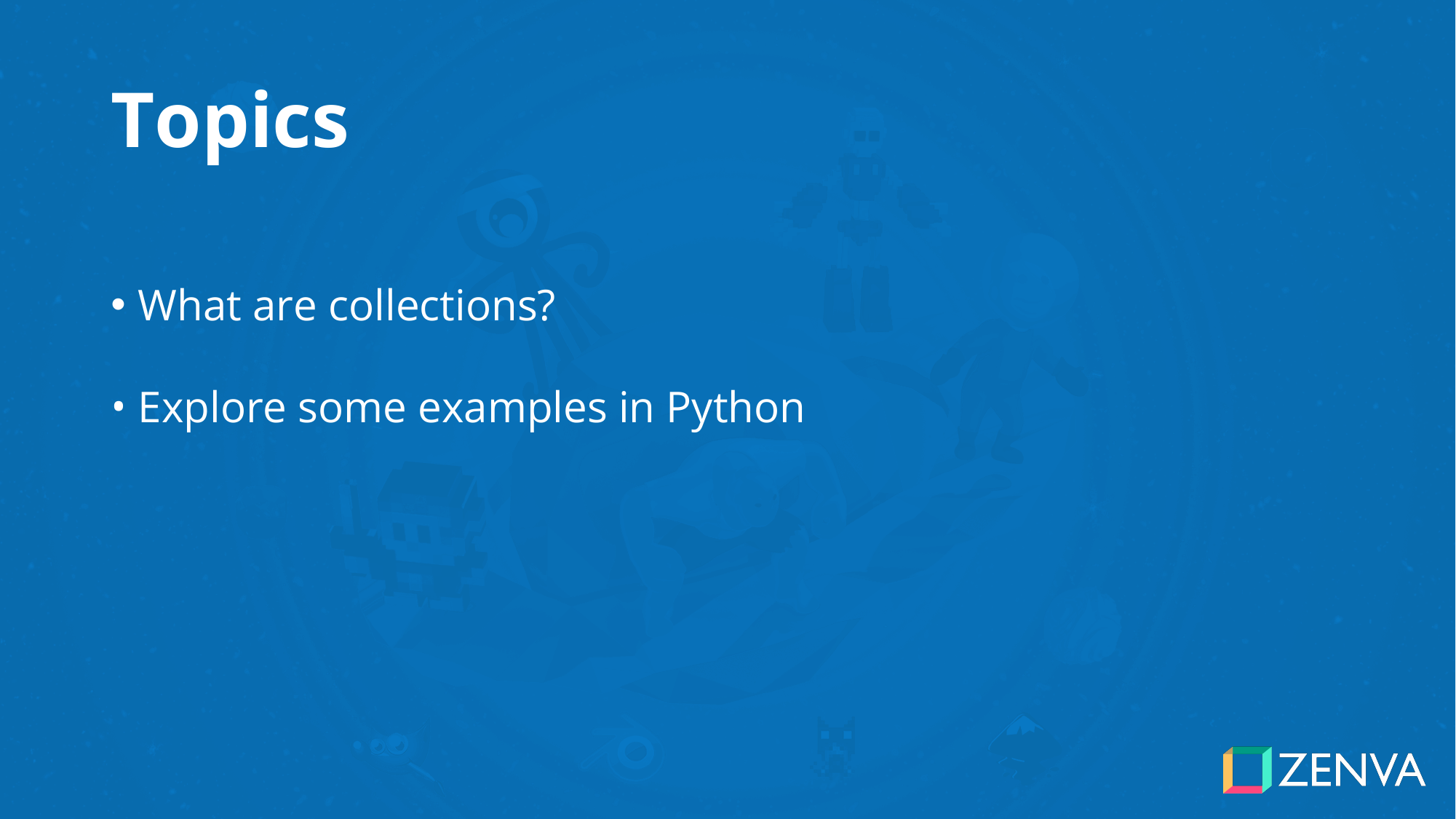

# Topics
What are collections?
Explore some examples in Python